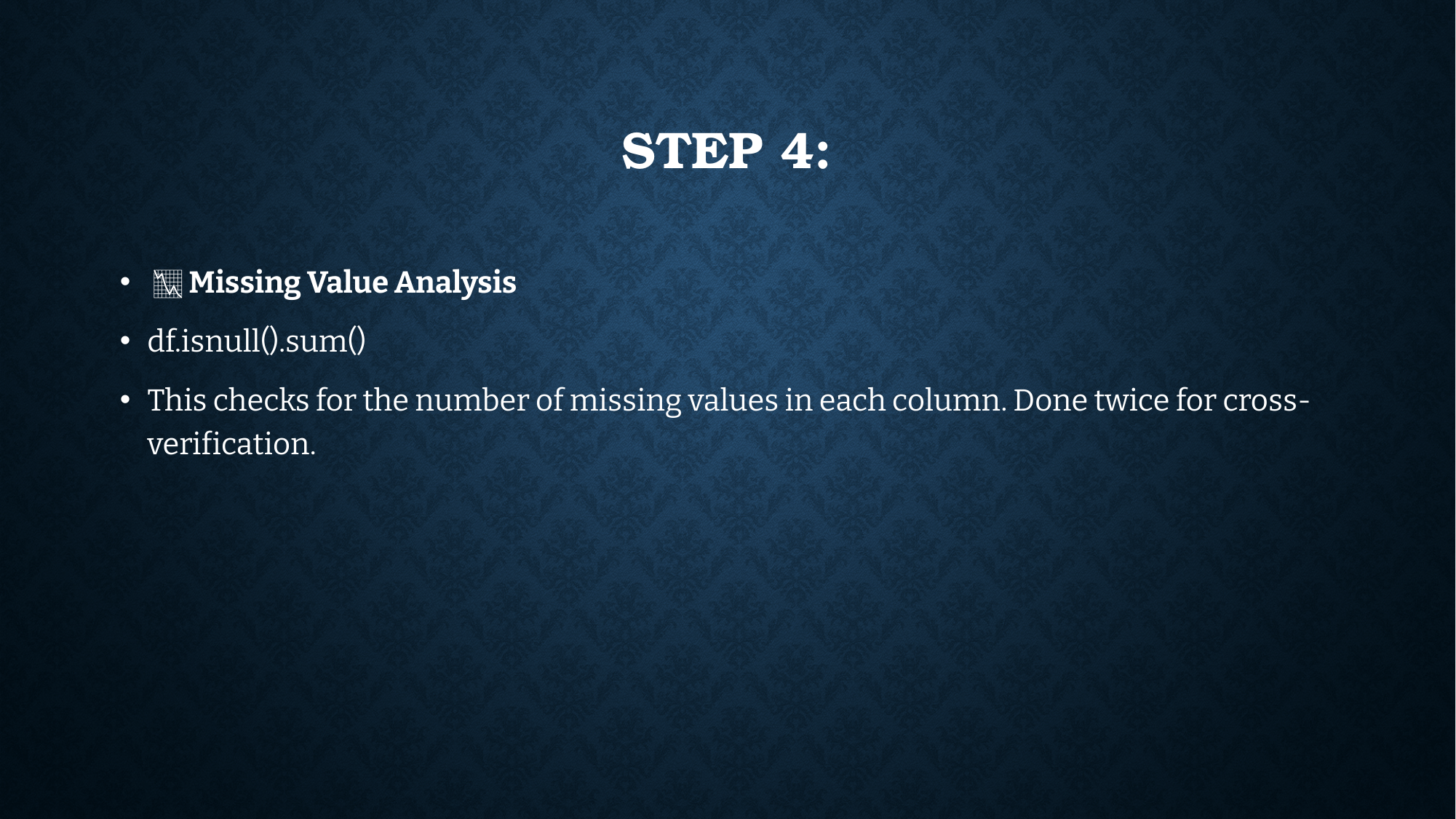

# Step 4:
 📉 Missing Value Analysis
df.isnull().sum()
This checks for the number of missing values in each column. Done twice for cross-verification.